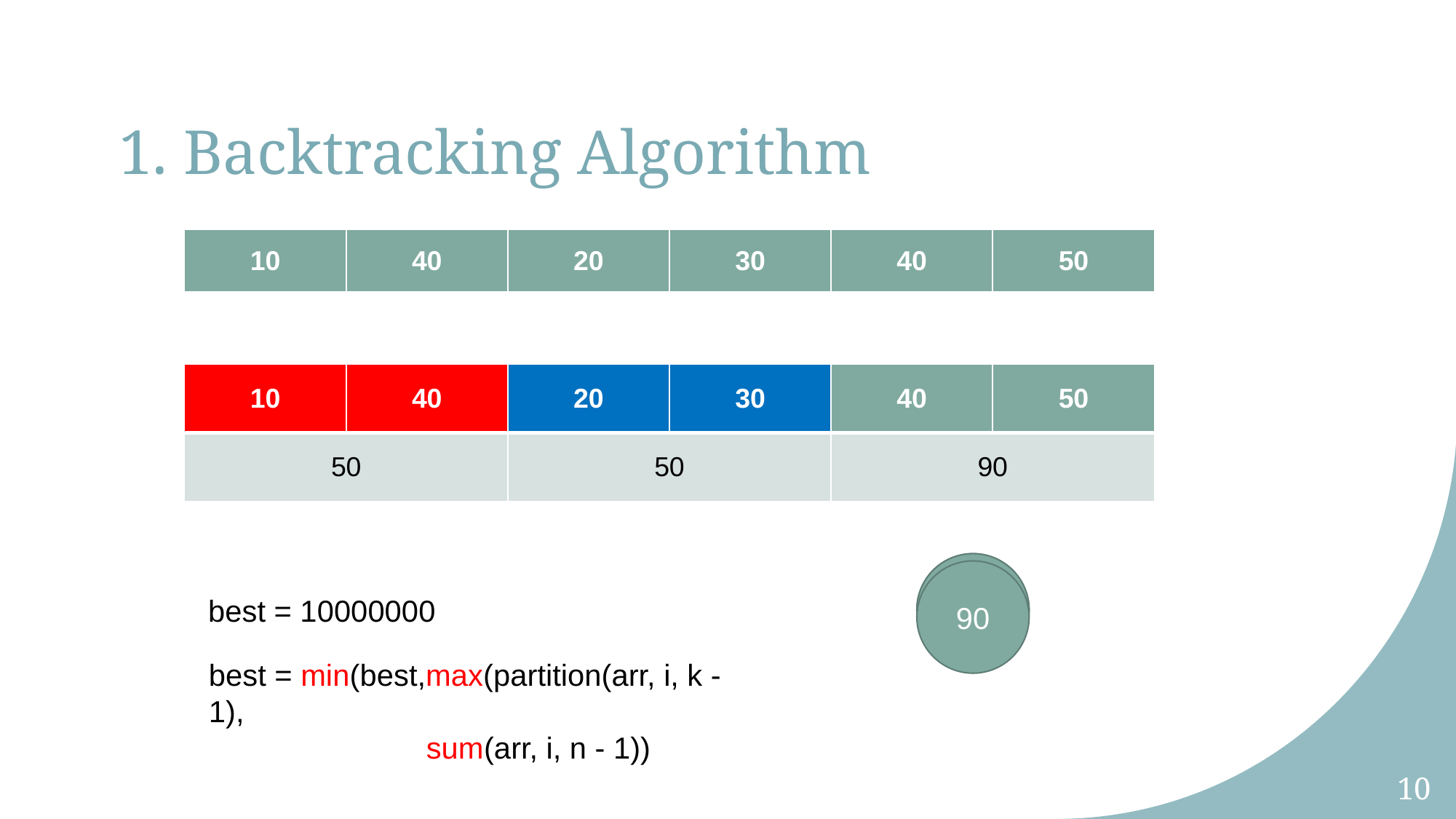

# 1. Backtracking Algorithm
| 10 | 40 | 20 | 30 | 40 | 50 |
| --- | --- | --- | --- | --- | --- |
| 10 | 40 | 20 | 30 | 40 | 50 |
| --- | --- | --- | --- | --- | --- |
| 50 | 60 | 50 | 120 | 90 |  |
| 10 | 40 | 20 | 30 | 40 | 50 |
| --- | --- | --- | --- | --- | --- |
| 10 | 60 |  | 120 |  |  |
| 10 | 40 | 20 | 30 | 40 | 50 |
| --- | --- | --- | --- | --- | --- |
| 100 | 40 | 20 | 30 | 90 | 50 |
| 10 | 40 | 20 | 30 | 40 | 50 |
| --- | --- | --- | --- | --- | --- |
| 10 | 40 | 140 |  |  |  |
| 10 | 40 | 20 | 30 | 40 | 50 |
| --- | --- | --- | --- | --- | --- |
| 70 | 40 | 20 | 30 | 90 |  |
| 10 | 40 | 20 | 30 | 40 | 50 |
| --- | --- | --- | --- | --- | --- |
| 50 | 40 | 20 | 120 |  |  |
120
140
90
best = 10000000
best = min(best,max(partition(arr, i, k - 1),
                          sum(arr, i, n - 1))
10